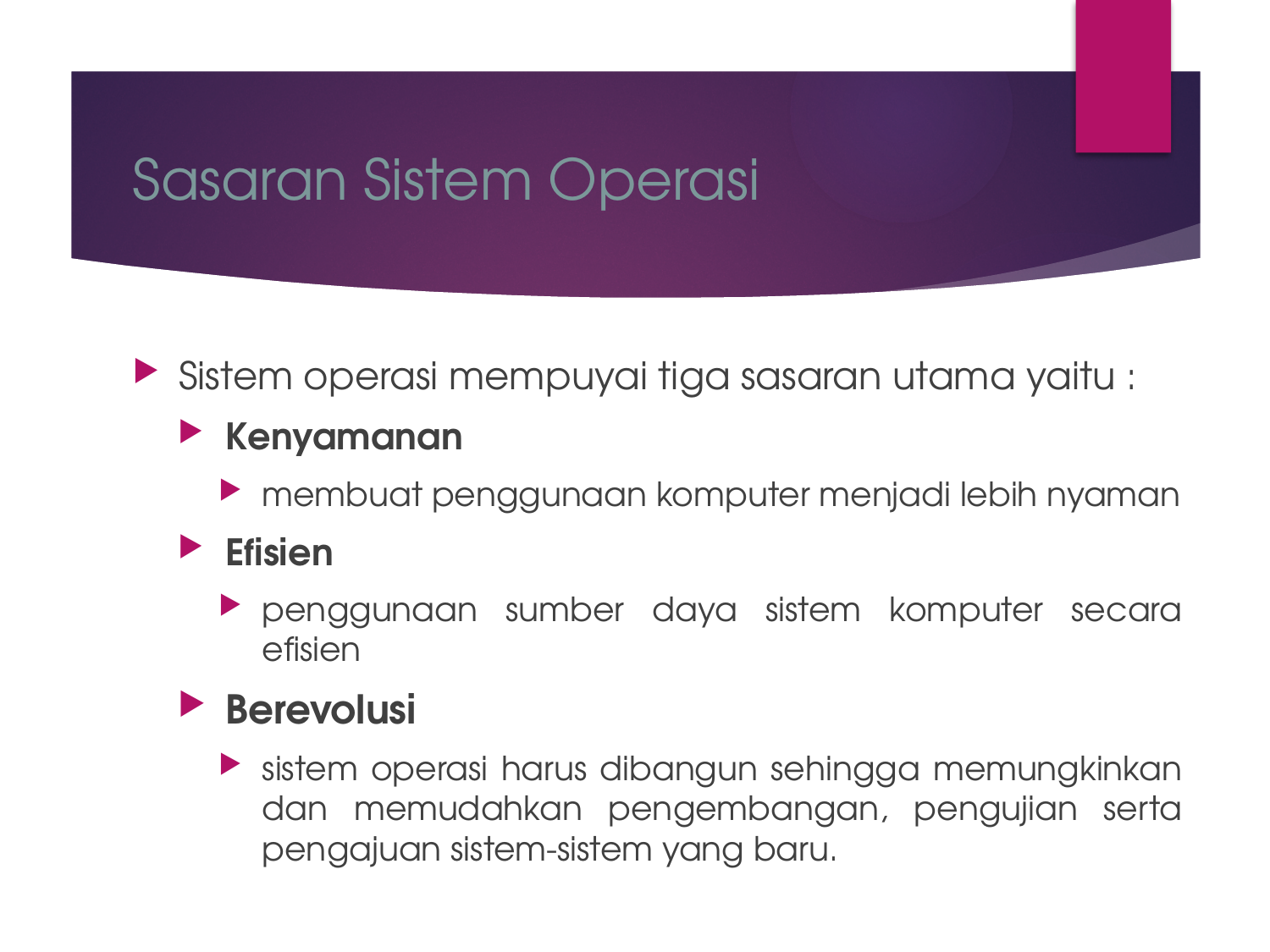

# Sasaran Sistem Operasi
Sistem operasi mempuyai tiga sasaran utama yaitu :
Kenyamanan
membuat penggunaan komputer menjadi lebih nyaman
Efisien
penggunaan sumber daya sistem komputer secara efisien
Berevolusi
sistem operasi harus dibangun sehingga memungkinkan dan memudahkan pengembangan, pengujian serta pengajuan sistem-sistem yang baru.